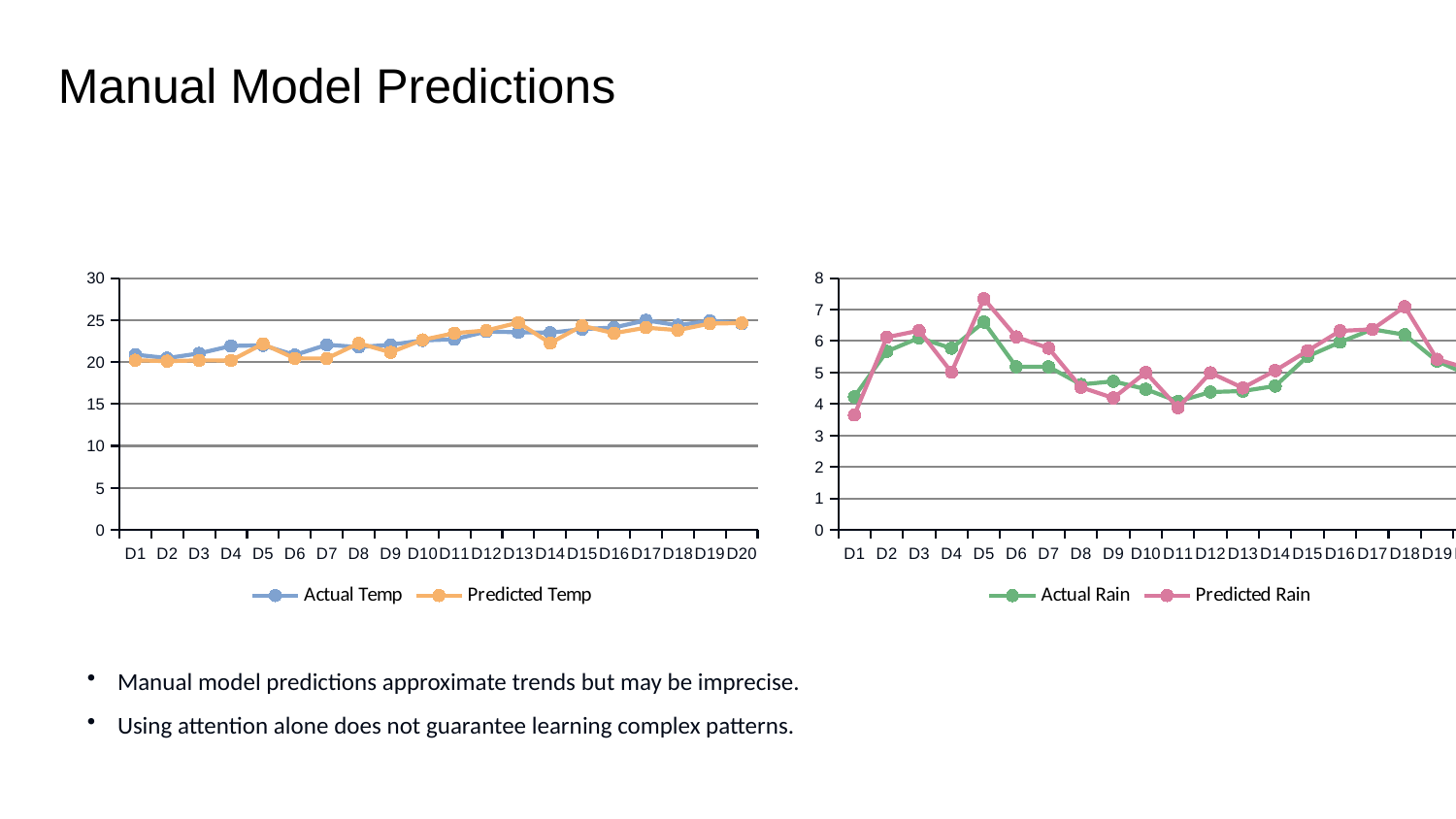

Manual Model Predictions

### Chart

| Category | Actual Temp | Predicted Temp |
|---|---|---|
| D1 | 20.88 | 20.21 |
| D2 | 20.46 | 20.1 |
| D3 | 21.02 | 20.2 |
| D4 | 21.91 | 20.18 |
| D5 | 21.99 | 22.16 |
| D6 | 20.83 | 20.43 |
| D7 | 22.05 | 20.42 |
| D8 | 21.77 | 22.23 |
| D9 | 22.05 | 21.15 |
| D10 | 22.57 | 22.63 |
| D11 | 22.7 | 23.43 |
| D12 | 23.62 | 23.75 |
| D13 | 23.54 | 24.68 |
| D14 | 23.48 | 22.25 |
| D15 | 23.91 | 24.31 |
| D16 | 24.11 | 23.43 |
| D17 | 24.96 | 24.09 |
| D18 | 24.37 | 23.79 |
| D19 | 24.89 | 24.58 |
| D20 | 24.57 | 24.63 |

### Chart

| Category | Actual Rain | Predicted Rain |
|---|---|---|
| D1 | 4.23 | 3.65 |
| D2 | 5.67 | 6.12 |
| D3 | 6.1 | 6.33 |
| D4 | 5.77 | 5.01 |
| D5 | 6.6 | 7.34 |
| D6 | 5.18 | 6.13 |
| D7 | 5.18 | 5.77 |
| D8 | 4.62 | 4.53 |
| D9 | 4.72 | 4.19 |
| D10 | 4.47 | 5.0 |
| D11 | 4.08 | 3.88 |
| D12 | 4.38 | 4.99 |
| D13 | 4.41 | 4.51 |
| D14 | 4.57 | 5.06 |
| D15 | 5.51 | 5.69 |
| D16 | 5.96 | 6.32 |
| D17 | 6.37 | 6.37 |
| D18 | 6.2 | 7.09 |
| D19 | 5.36 | 5.42 |
| D20 | 4.91 | 5.11 |
Manual model predictions approximate trends but may be imprecise.
Using attention alone does not guarantee learning complex patterns.